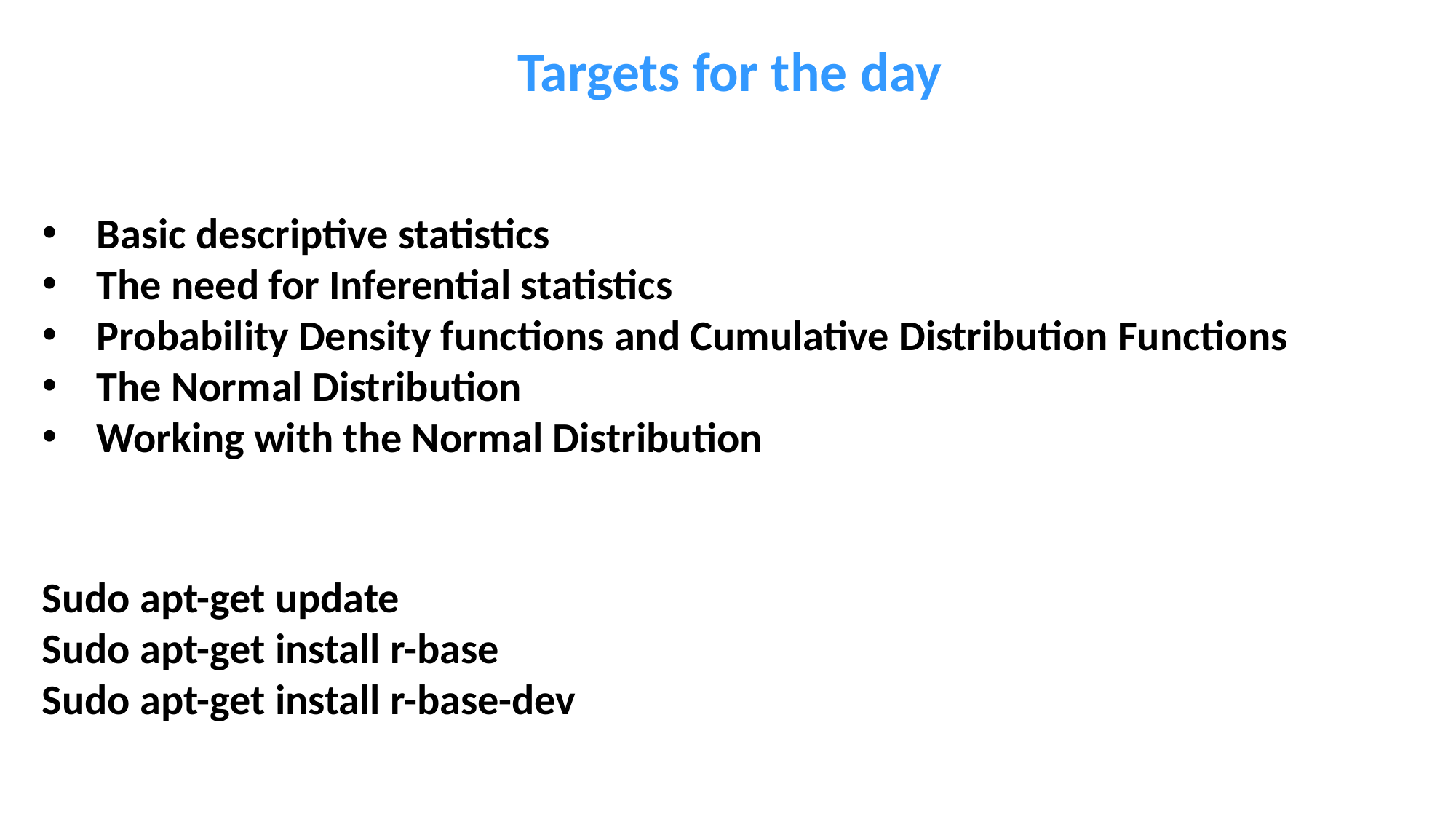

Targets for the day
Basic descriptive statistics
The need for Inferential statistics
Probability Density functions and Cumulative Distribution Functions
The Normal Distribution
Working with the Normal Distribution
Sudo apt-get update
Sudo apt-get install r-base
Sudo apt-get install r-base-dev